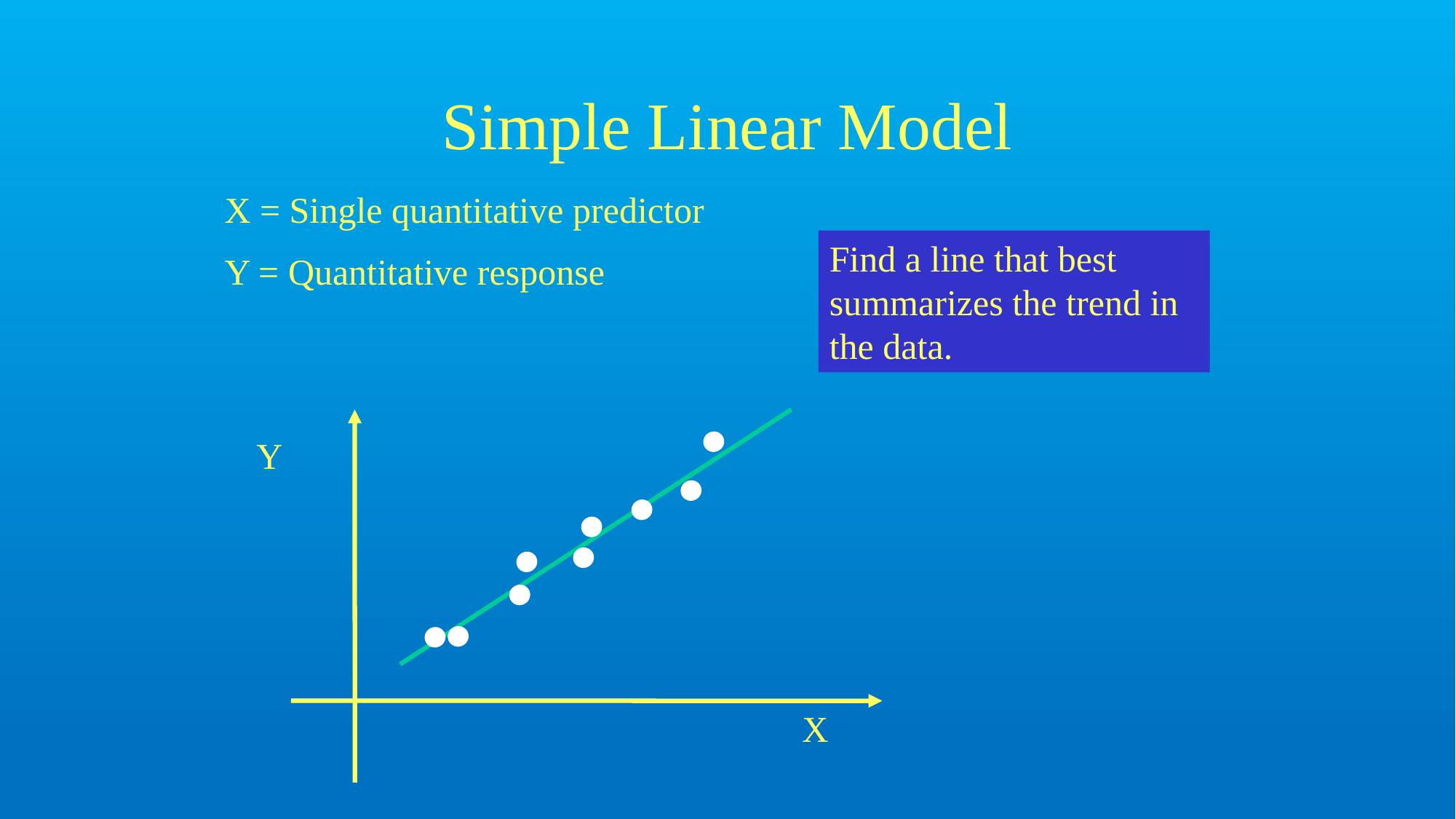

# Simple Linear Model
X = Single quantitative predictor
Y = Quantitative response
Find a line that best summarizes the trend in the data.

Y

X